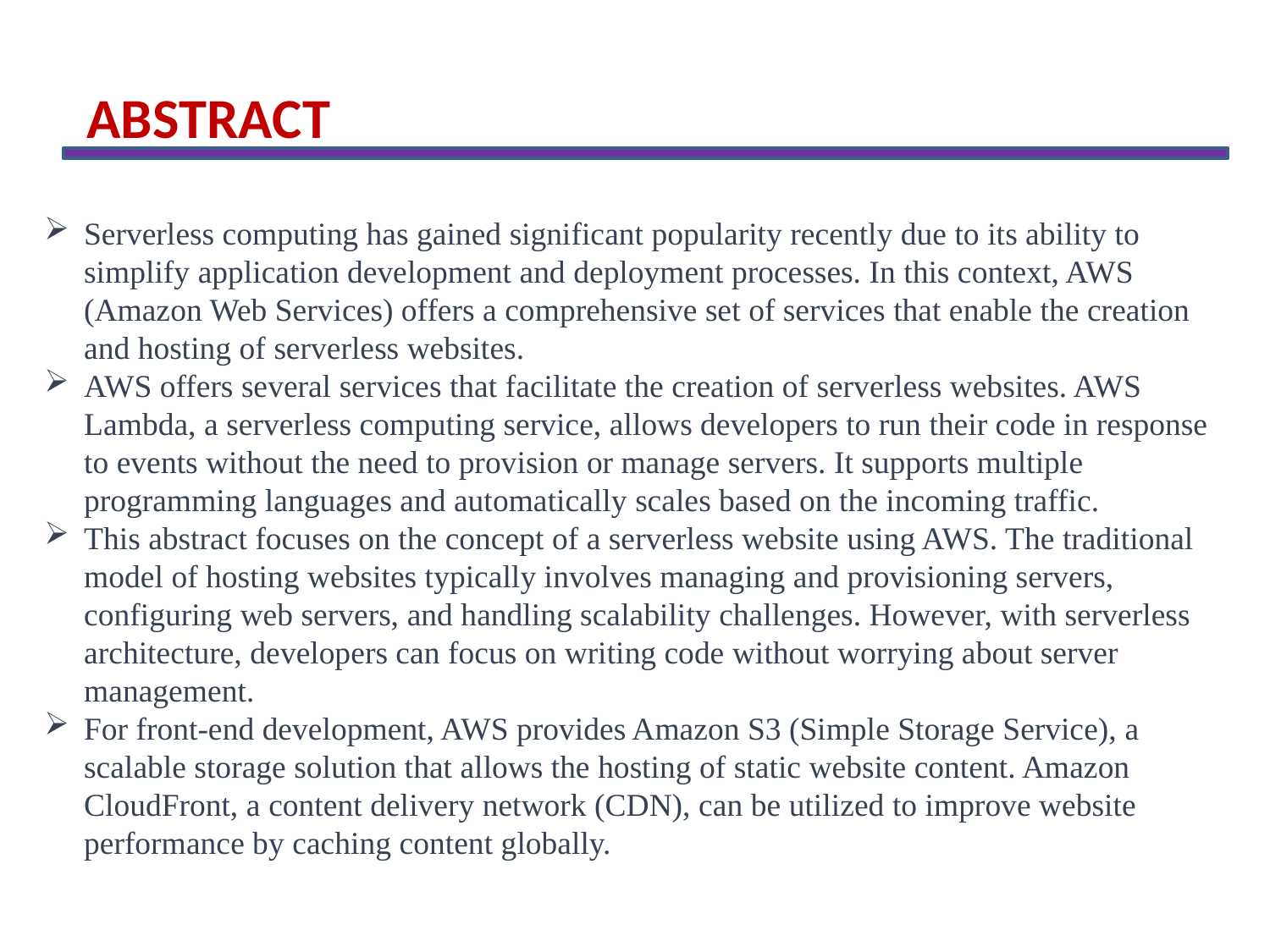

ABSTRACT

Serverless computing has gained significant popularity recently due to its ability to simplify application development and deployment processes. In this context, AWS (Amazon Web Services) offers a comprehensive set of services that enable the creation and hosting of serverless websites.
AWS offers several services that facilitate the creation of serverless websites. AWS Lambda, a serverless computing service, allows developers to run their code in response to events without the need to provision or manage servers. It supports multiple programming languages and automatically scales based on the incoming traffic.
This abstract focuses on the concept of a serverless website using AWS. The traditional model of hosting websites typically involves managing and provisioning servers, configuring web servers, and handling scalability challenges. However, with serverless architecture, developers can focus on writing code without worrying about server management.
For front-end development, AWS provides Amazon S3 (Simple Storage Service), a scalable storage solution that allows the hosting of static website content. Amazon CloudFront, a content delivery network (CDN), can be utilized to improve website performance by caching content globally.